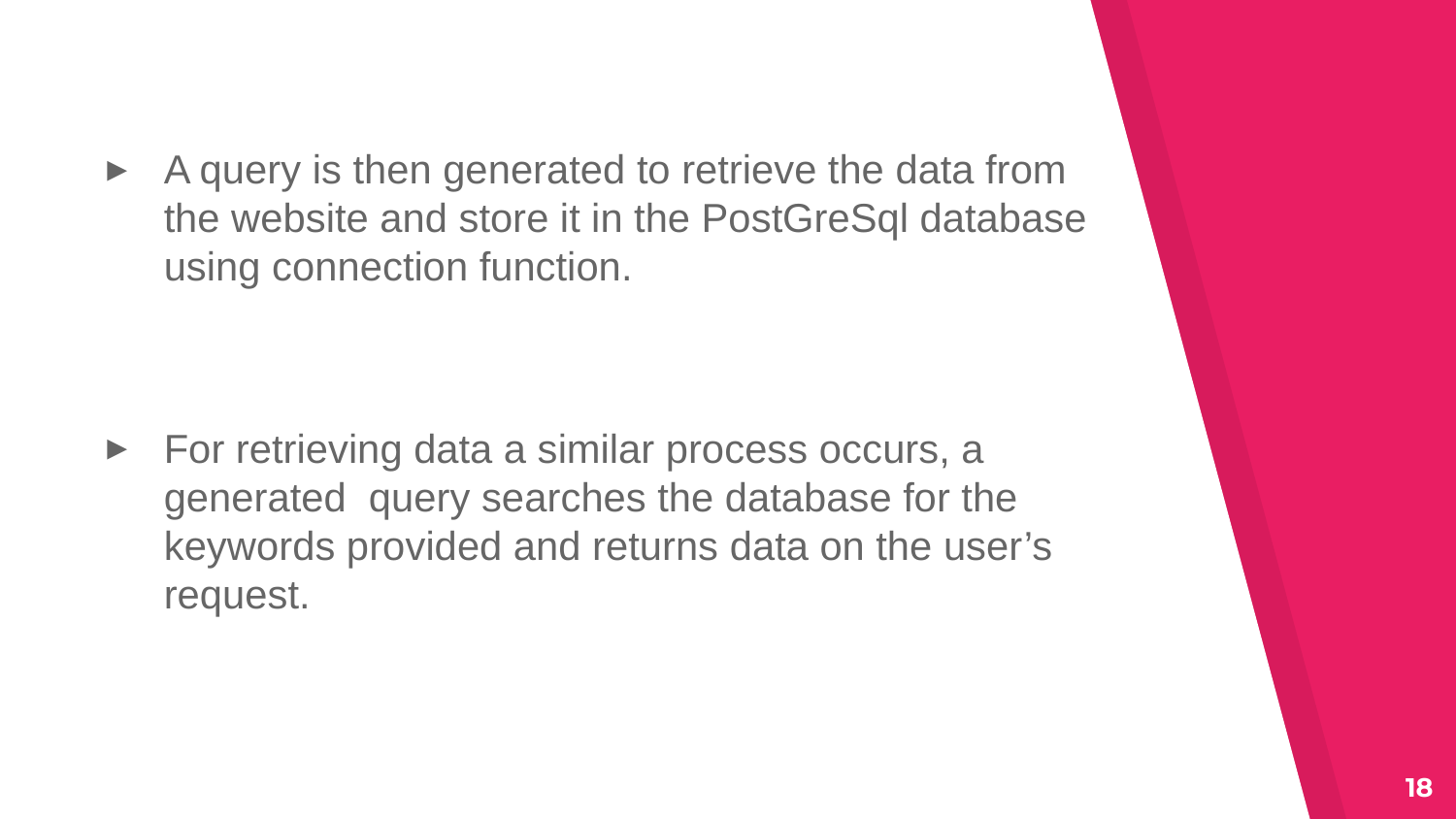

A query is then generated to retrieve the data from the website and store it in the PostGreSql database using connection function.

For retrieving data a similar process occurs, a generated  query searches the database for the keywords provided and returns data on the user’s request.
18